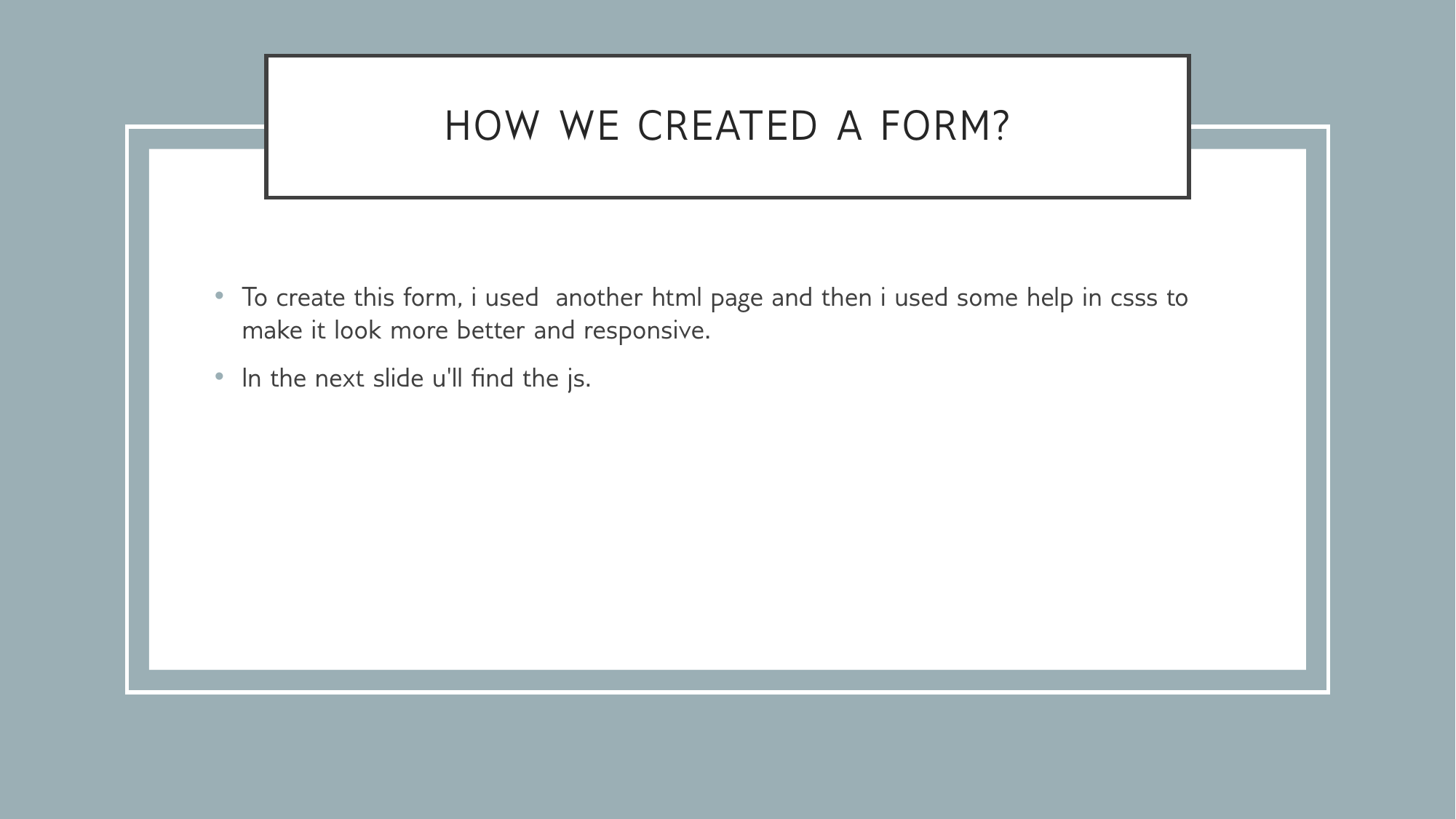

# How we created a form?

To create this form, i used  another html page and then i used some help in csss to make it look more better and responsive.
In the next slide u'll find the js.